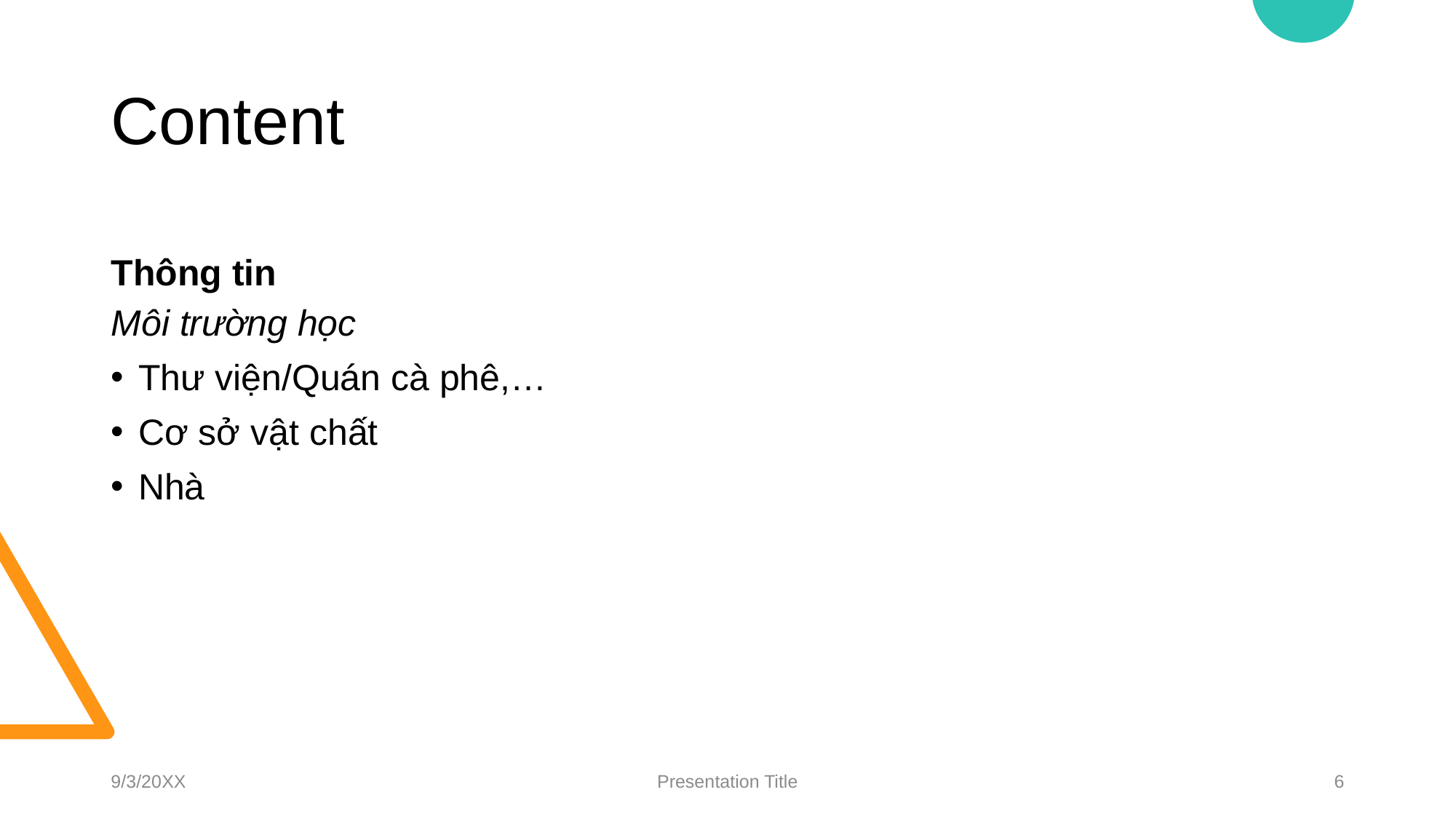

# Content
Thông tin
Môi trường học
Thư viện/Quán cà phê,…
Cơ sở vật chất
Nhà

9/3/20XX
Presentation Title
6